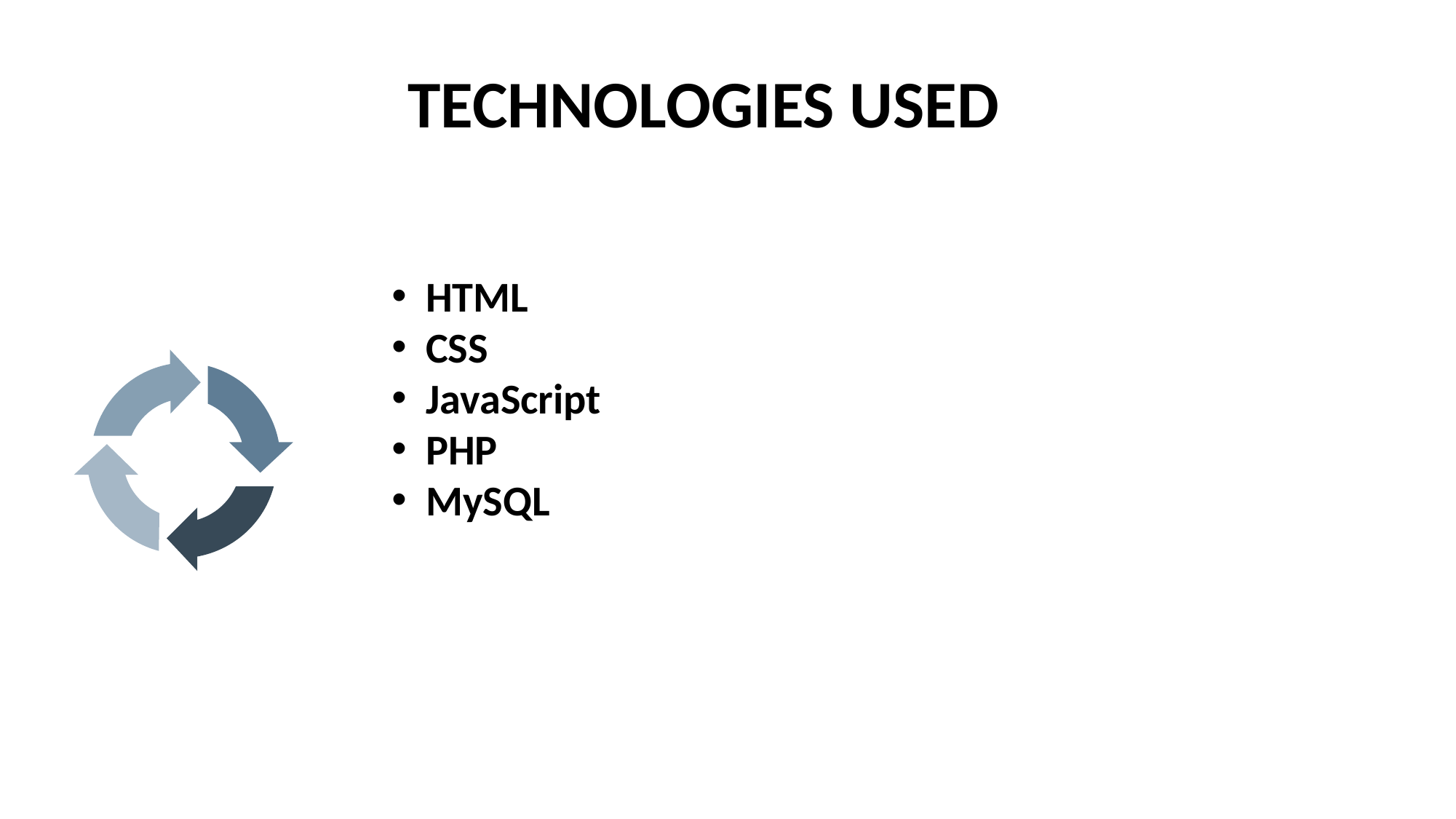

TECHNOLOGIES USED
HTML
CSS
JavaScript
PHP
MySQL